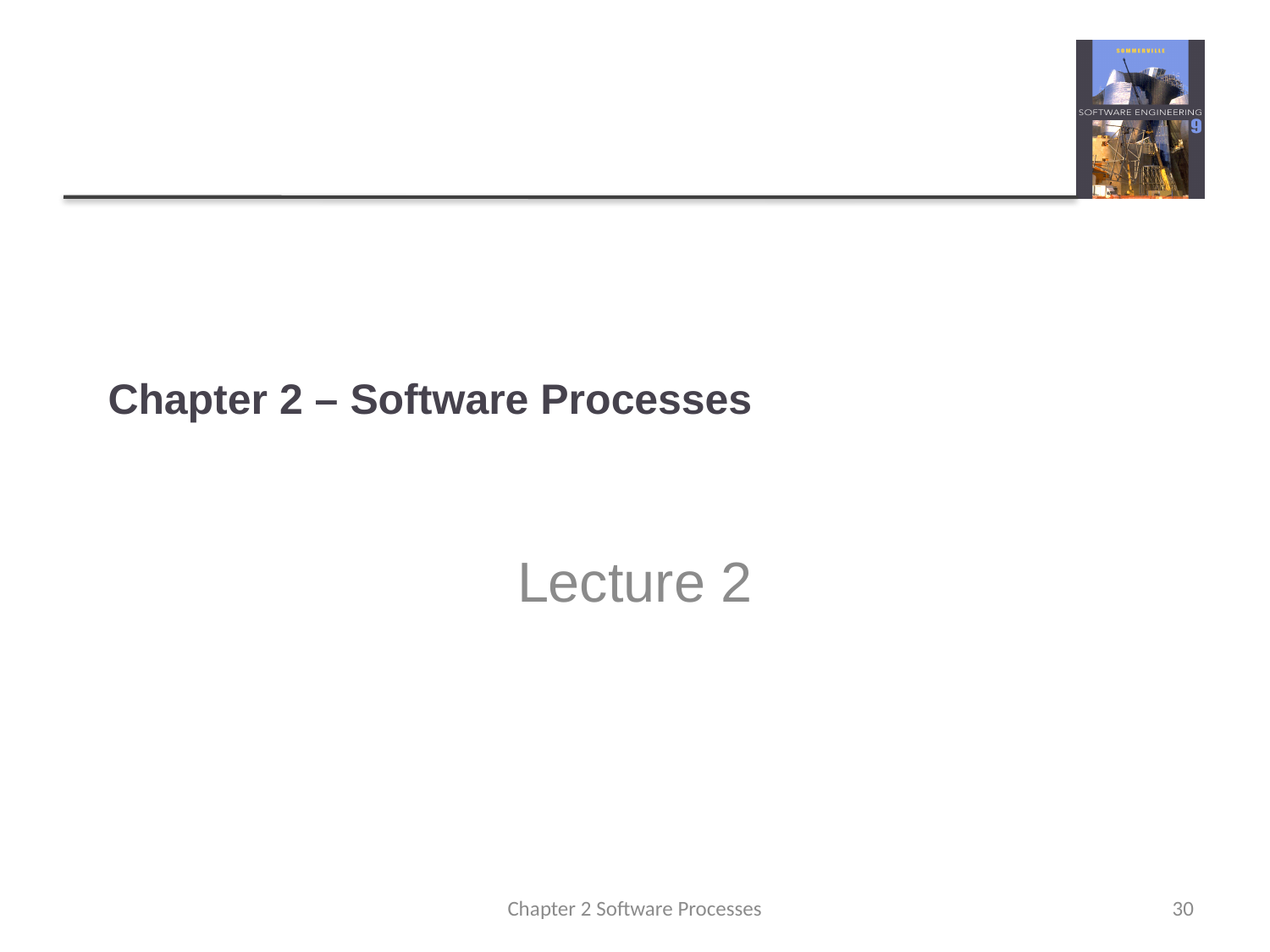

# Chapter 2 – Software Processes
Lecture 2
Chapter 2 Software Processes
30